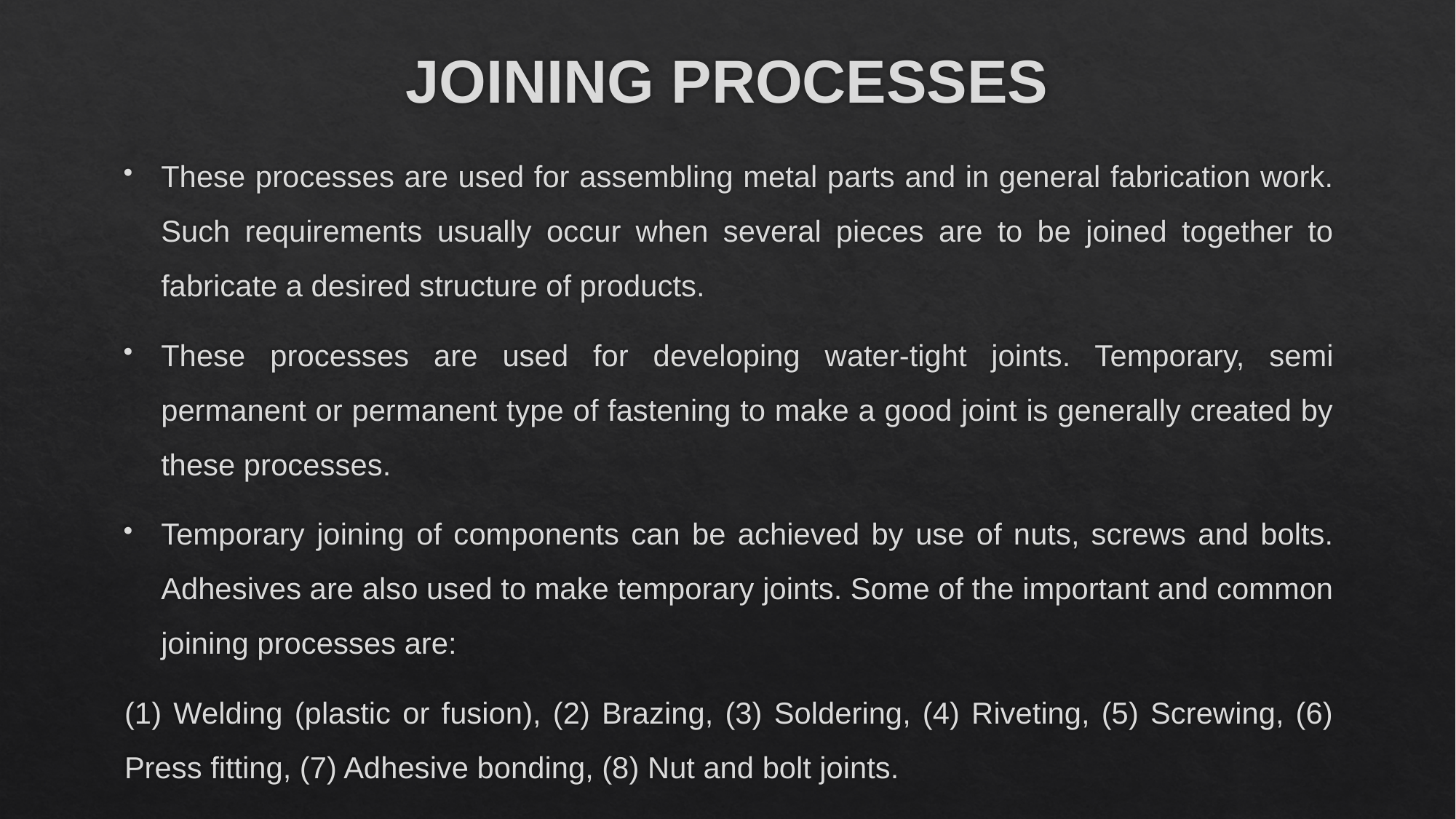

# JOINING PROCESSES
These processes are used for assembling metal parts and in general fabrication work. Such requirements usually occur when several pieces are to be joined together to fabricate a desired structure of products.
These processes are used for developing water-tight joints. Temporary, semi permanent or permanent type of fastening to make a good joint is generally created by these processes.
Temporary joining of components can be achieved by use of nuts, screws and bolts. Adhesives are also used to make temporary joints. Some of the important and common joining processes are:
(1) Welding (plastic or fusion), (2) Brazing, (3) Soldering, (4) Riveting, (5) Screwing, (6) Press fitting, (7) Adhesive bonding, (8) Nut and bolt joints.